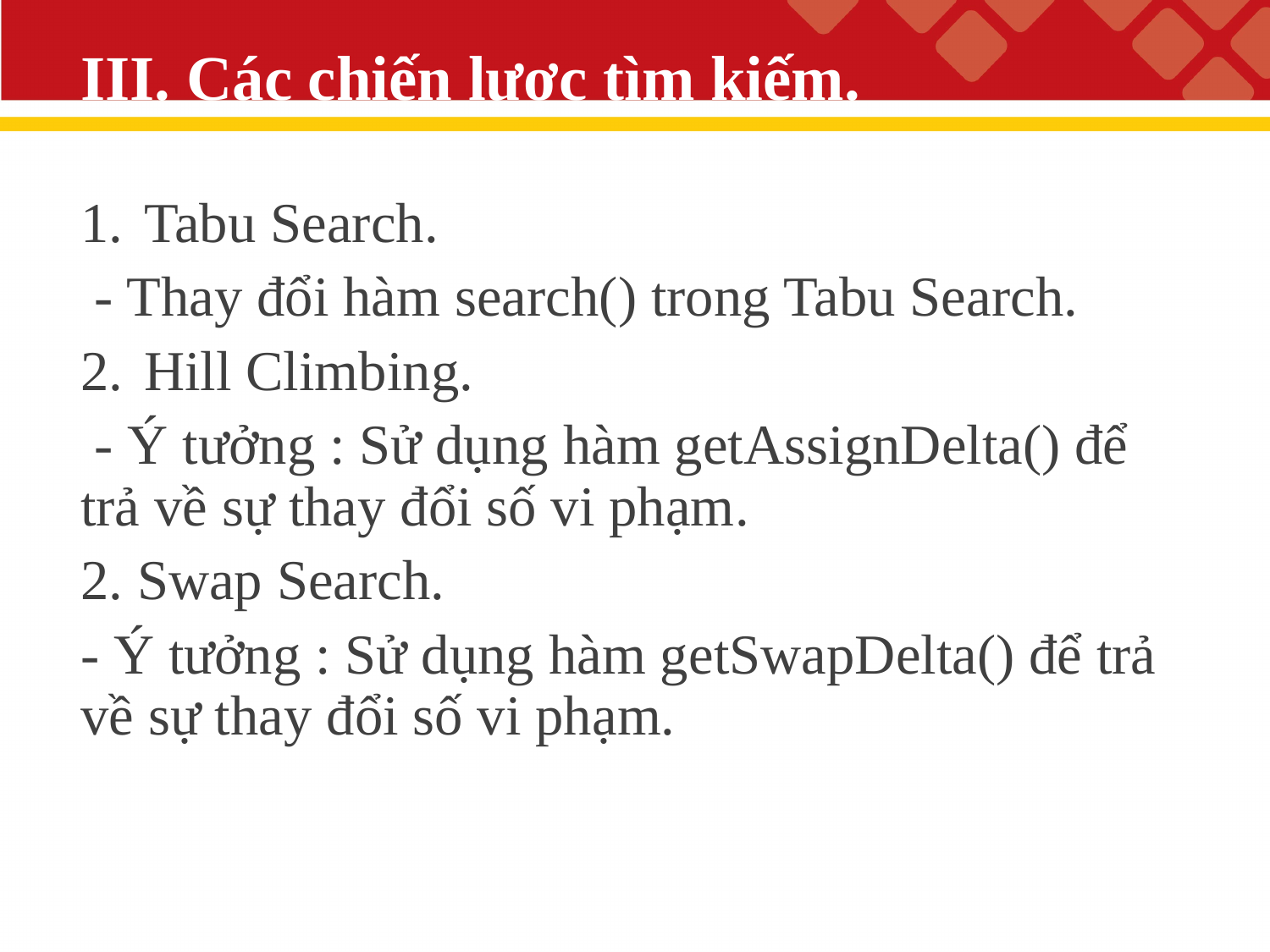

# III. Các chiến lược tìm kiếm.
Tabu Search.
 - Thay đổi hàm search() trong Tabu Search.
Hill Climbing.
 - Ý tưởng : Sử dụng hàm getAssignDelta() để trả về sự thay đổi số vi phạm.
2. Swap Search.
- Ý tưởng : Sử dụng hàm getSwapDelta() để trả về sự thay đổi số vi phạm.